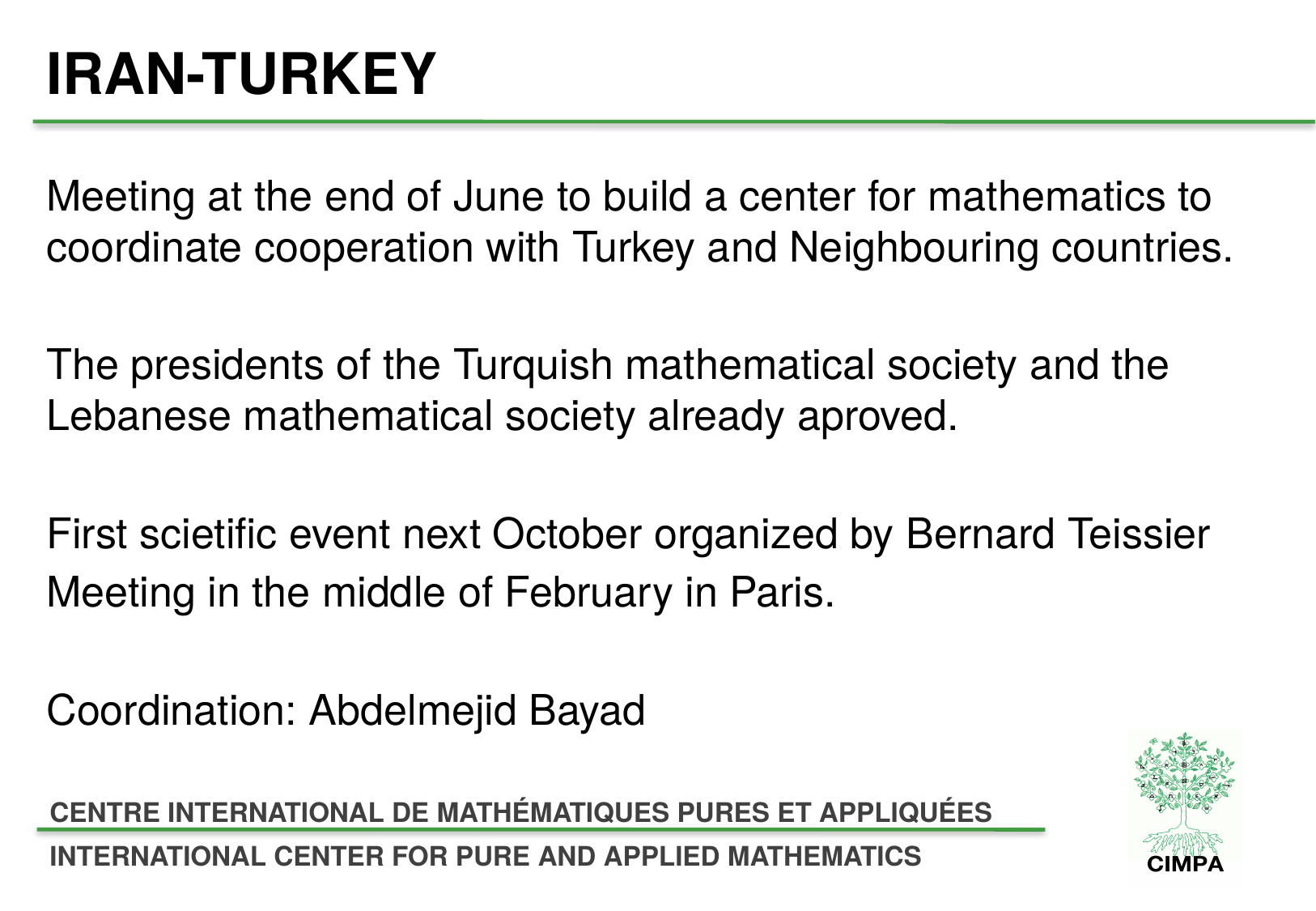

# IRAN-TURKEY
Meeting at the end of June to build a center for mathematics to coordinate cooperation with Turkey and Neighbouring countries.

The presidents of the Turquish mathematical society and the Lebanese mathematical society already aproved.

First scietific event next October organized by Bernard Teissier
Meeting in the middle of February in Paris.

Coordination: Abdelmejid Bayad